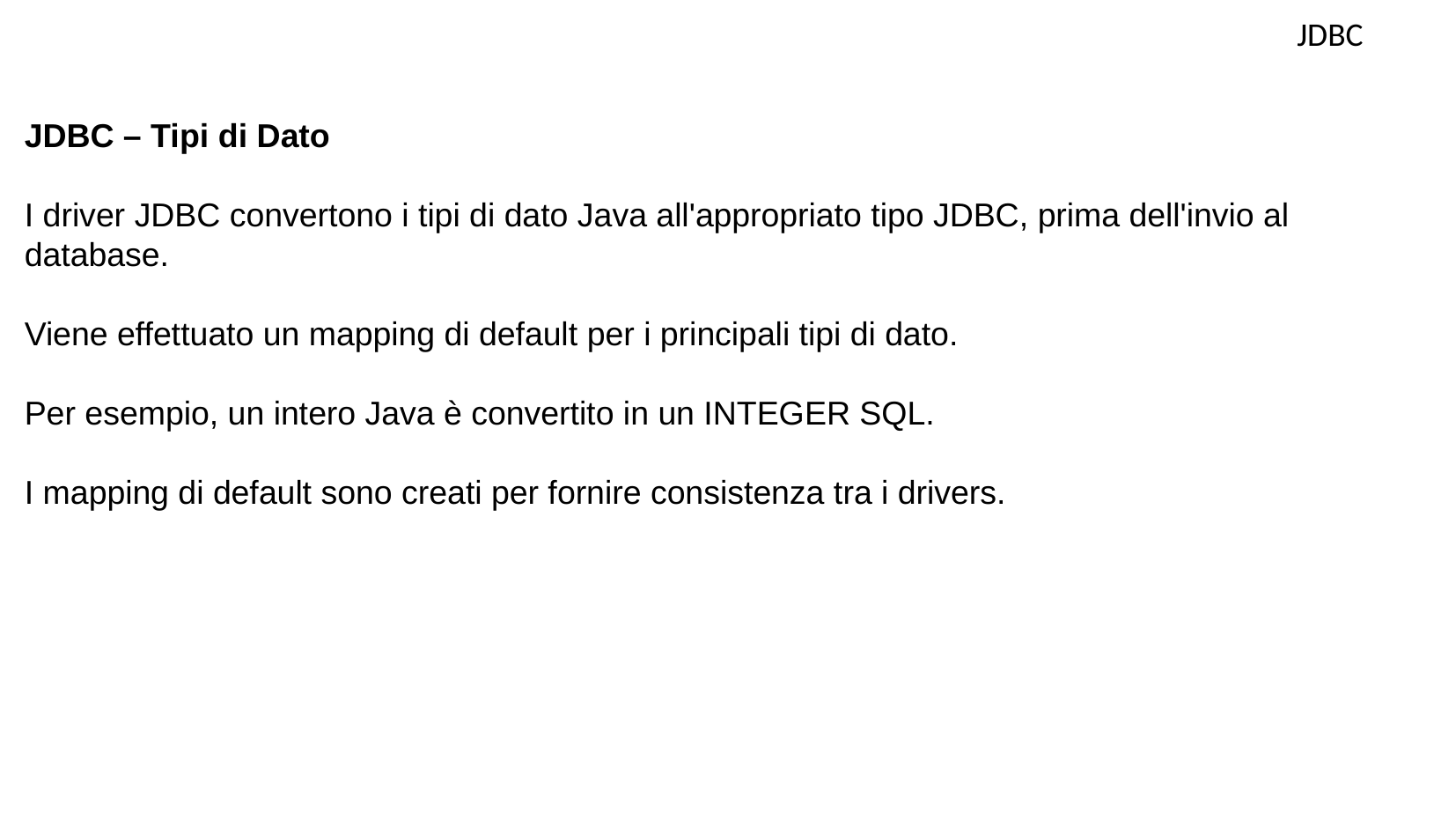

JDBC
JDBC – Tipi di Dato

I driver JDBC convertono i tipi di dato Java all'appropriato tipo JDBC, prima dell'invio al database.

Viene effettuato un mapping di default per i principali tipi di dato.

Per esempio, un intero Java è convertito in un INTEGER SQL.

I mapping di default sono creati per fornire consistenza tra i drivers.